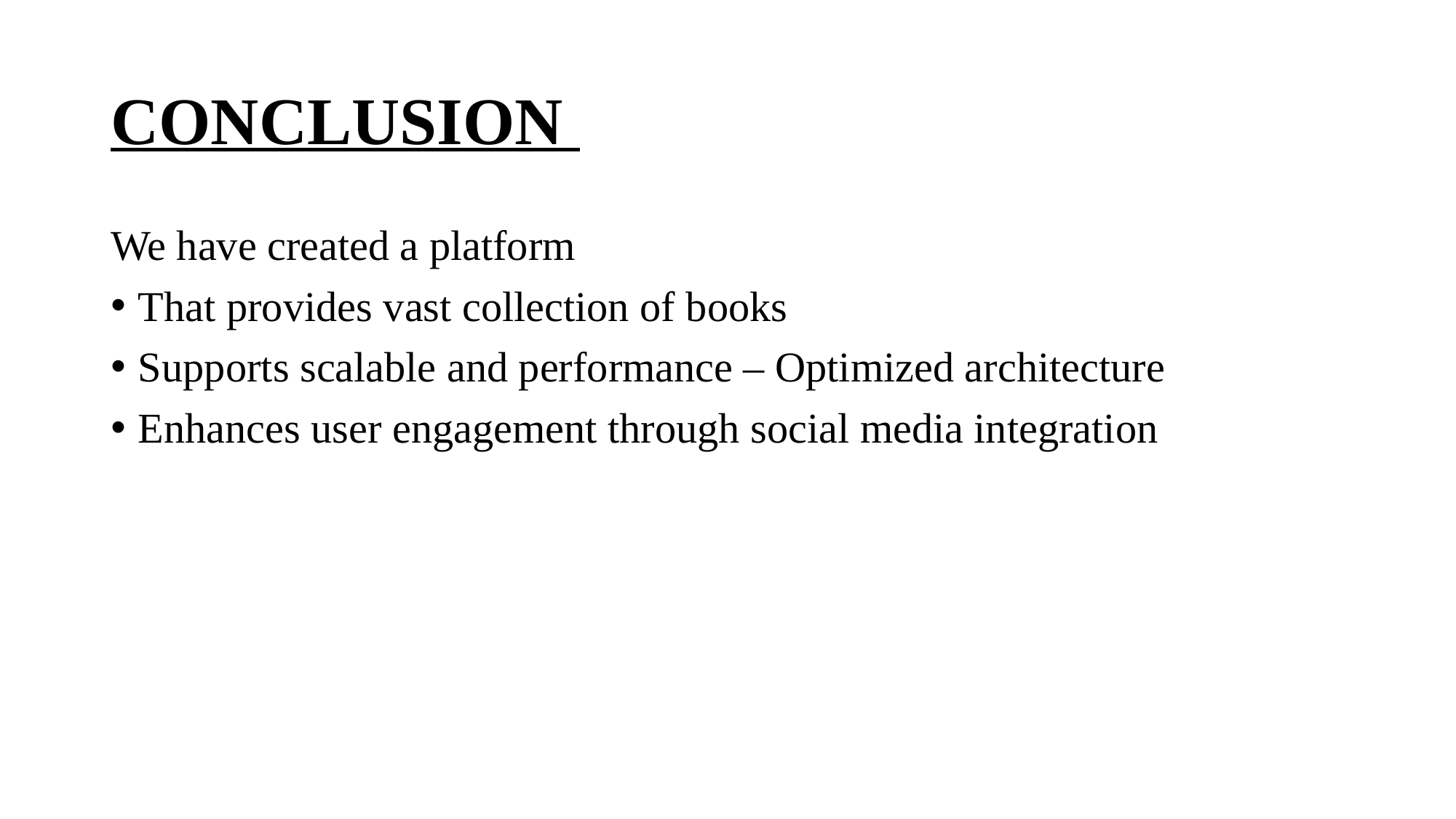

# CONCLUSION
We have created a platform
That provides vast collection of books
Supports scalable and performance – Optimized architecture
Enhances user engagement through social media integration